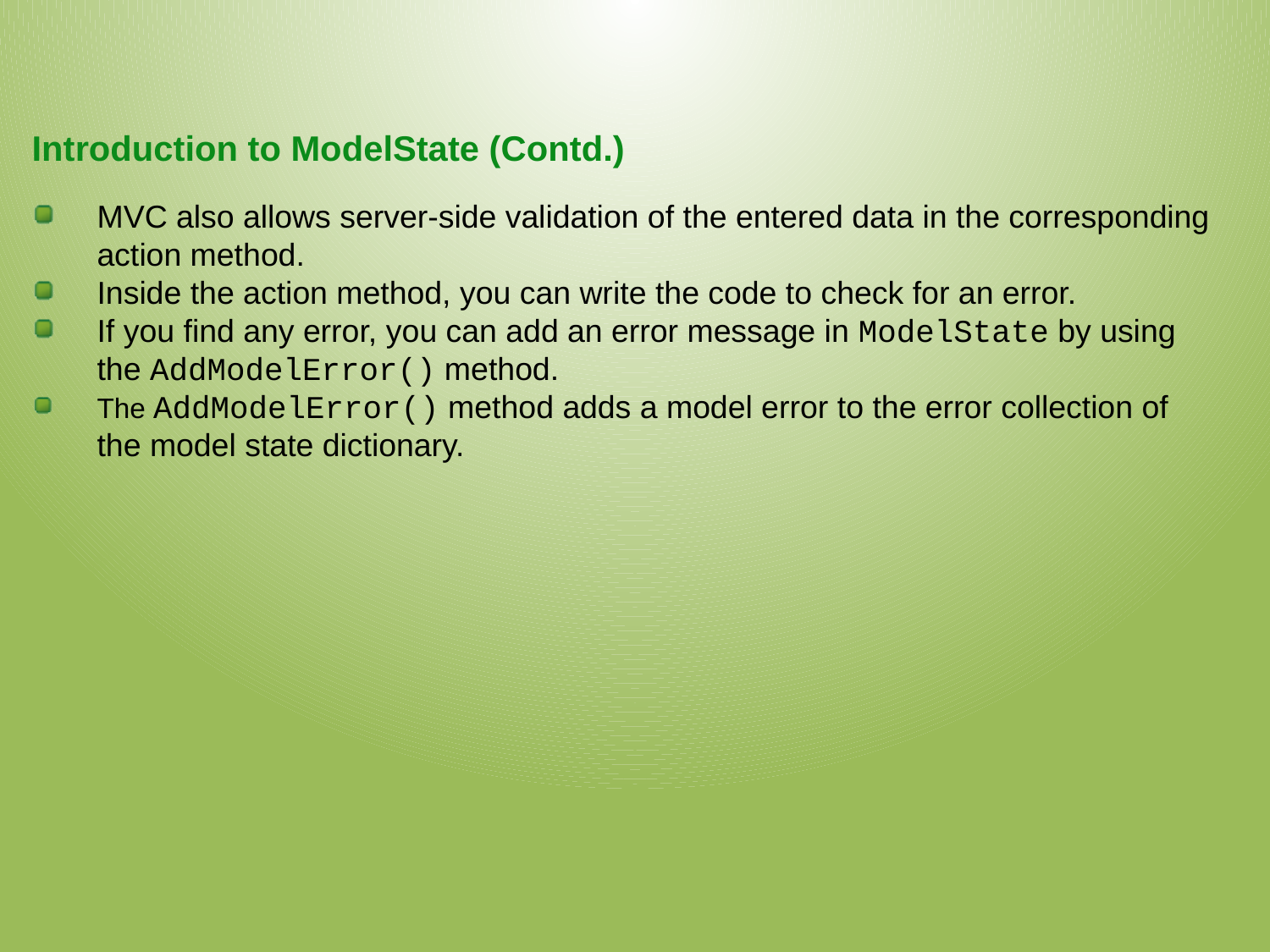

Introduction to ModelState (Contd.)
MVC also allows server-side validation of the entered data in the corresponding action method.
Inside the action method, you can write the code to check for an error.
If you find any error, you can add an error message in ModelState by using the AddModelError() method.
The AddModelError() method adds a model error to the error collection of the model state dictionary.